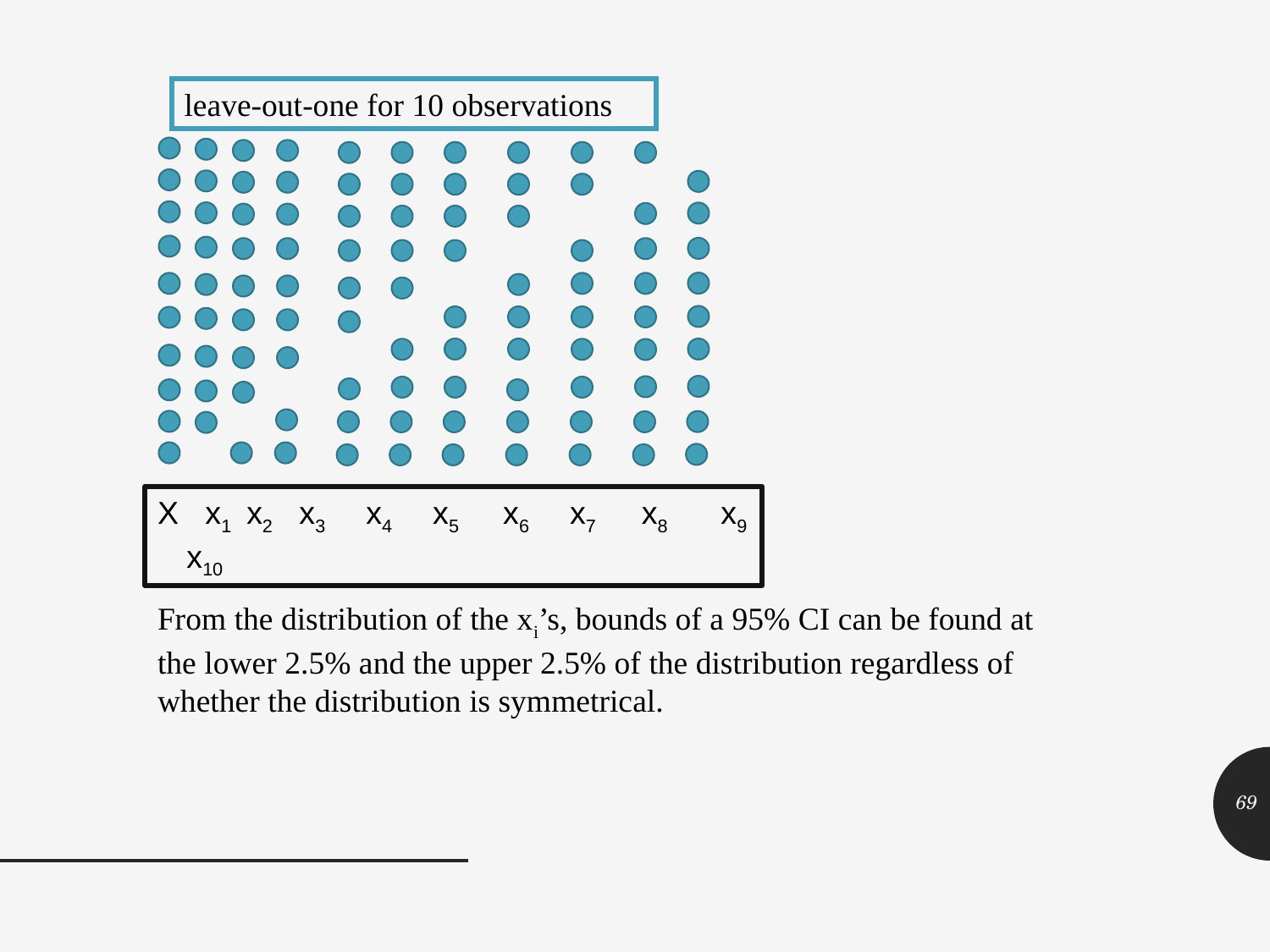

leave-out-one for 10 observations

X   x1   x2   x3        x4        x5     x6        x7         x8      x9      x10
From the distribution of the xi’s, bounds of a 95% CI can be found at the lower 2.5% and the upper 2.5% of the distribution regardless of whether the distribution is symmetrical.
69